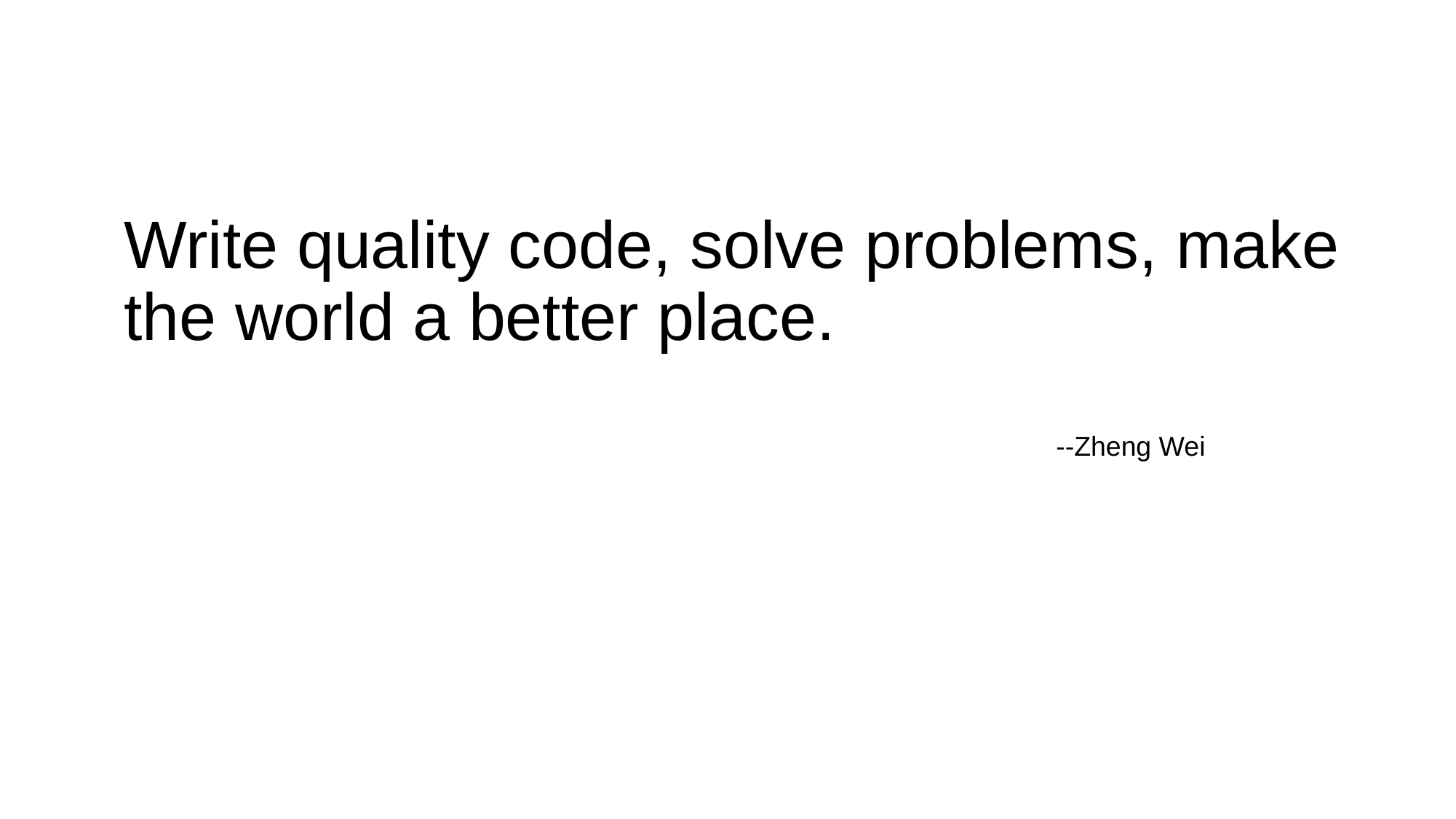

# Write quality code, solve problems, make the world a better place.
--Zheng Wei